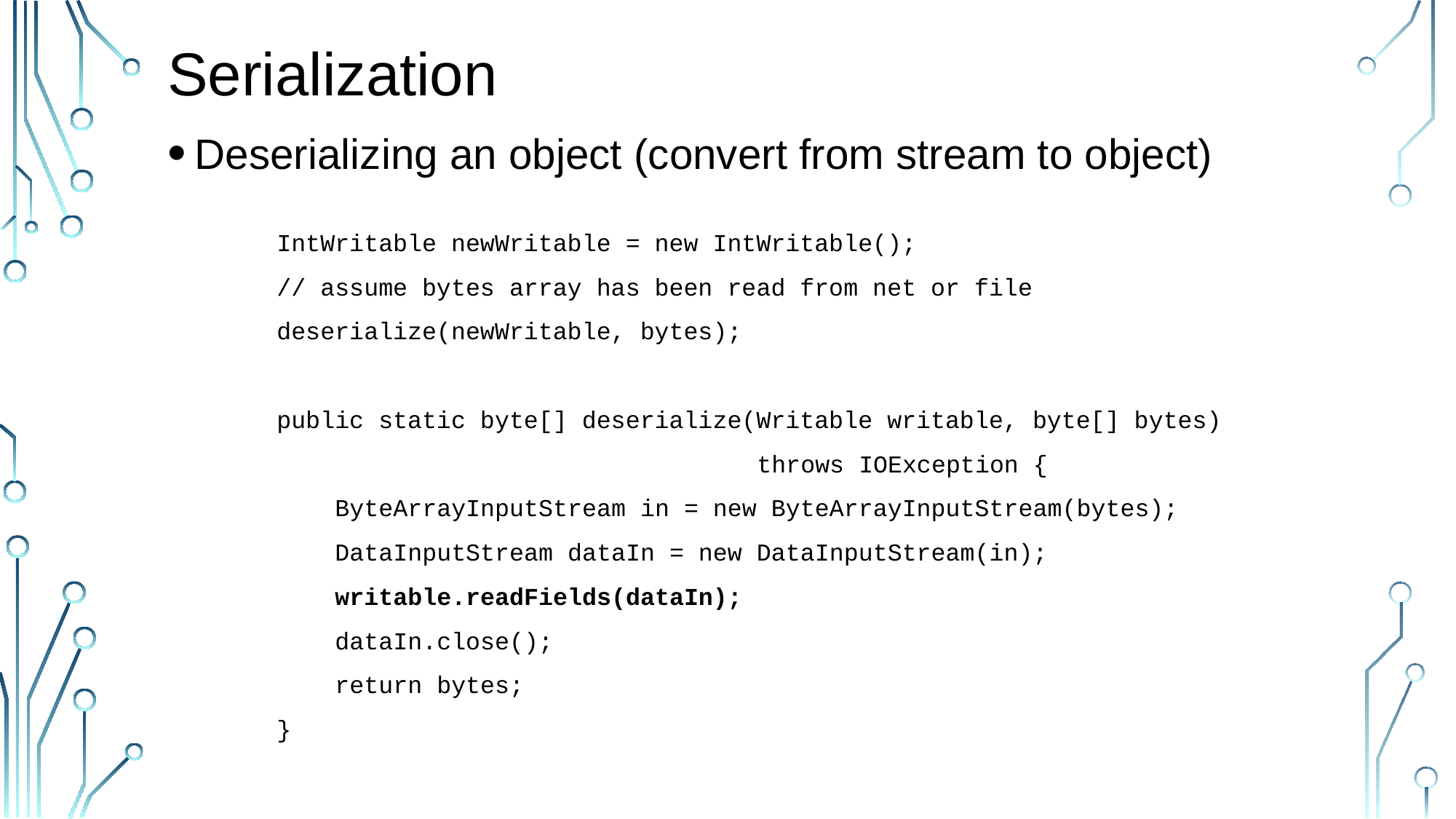

# Serialization
Deserializing an object (convert from stream to object)

IntWritable newWritable = new IntWritable();
// assume bytes array has been read from net or file
deserialize(newWritable, bytes);

public static byte[] deserialize(Writable writable, byte[] bytes)
                                 throws IOException {
    ByteArrayInputStream in = new ByteArrayInputStream(bytes);
    DataInputStream dataIn = new DataInputStream(in);
    writable.readFields(dataIn);
    dataIn.close();
    return bytes;
}